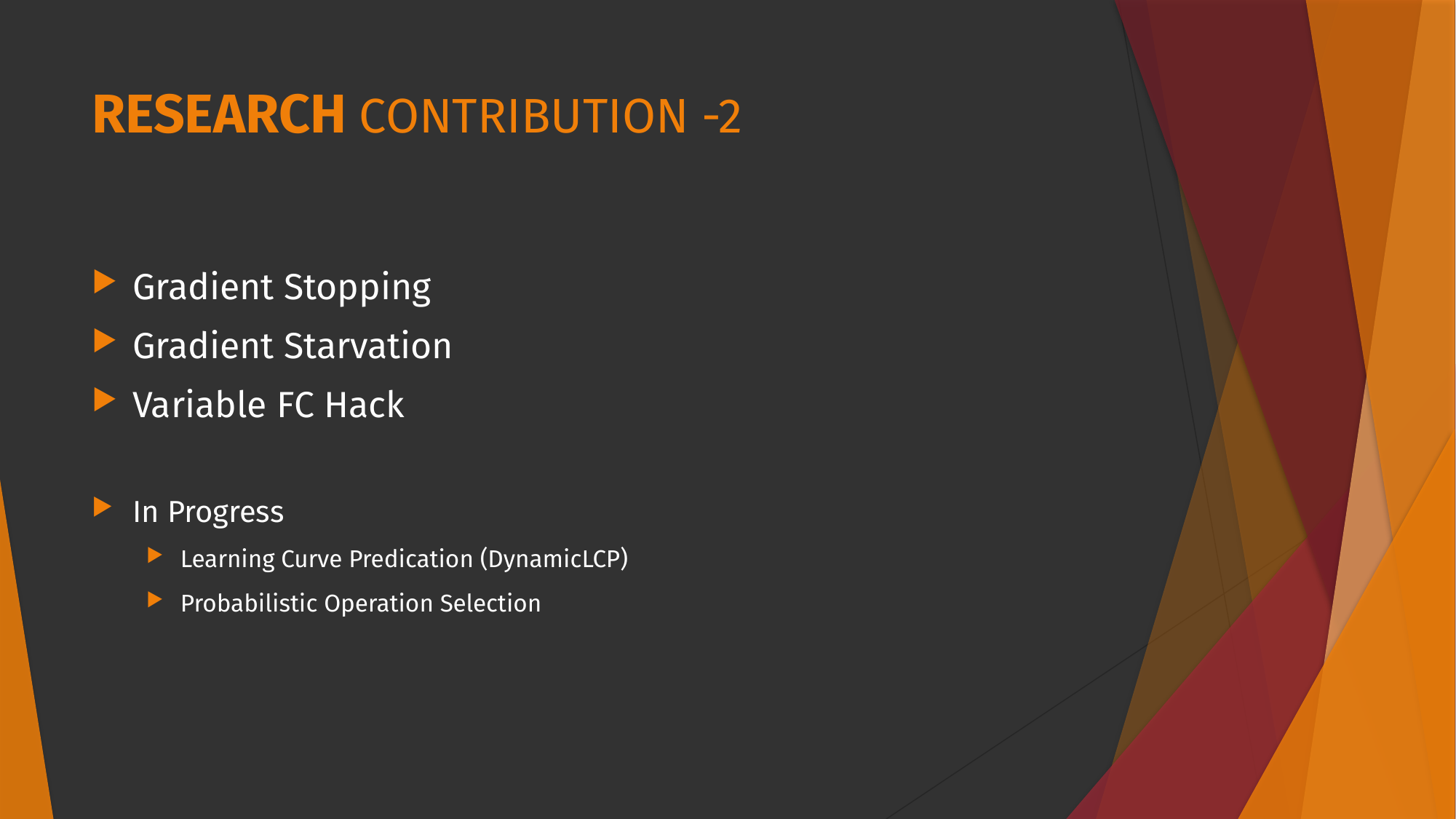

# RESEARCH CONTRIBUTION -2
Gradient Stopping
Gradient Starvation
Variable FC Hack

In Progress
Learning Curve Predication (DynamicLCP)
Probabilistic Operation Selection